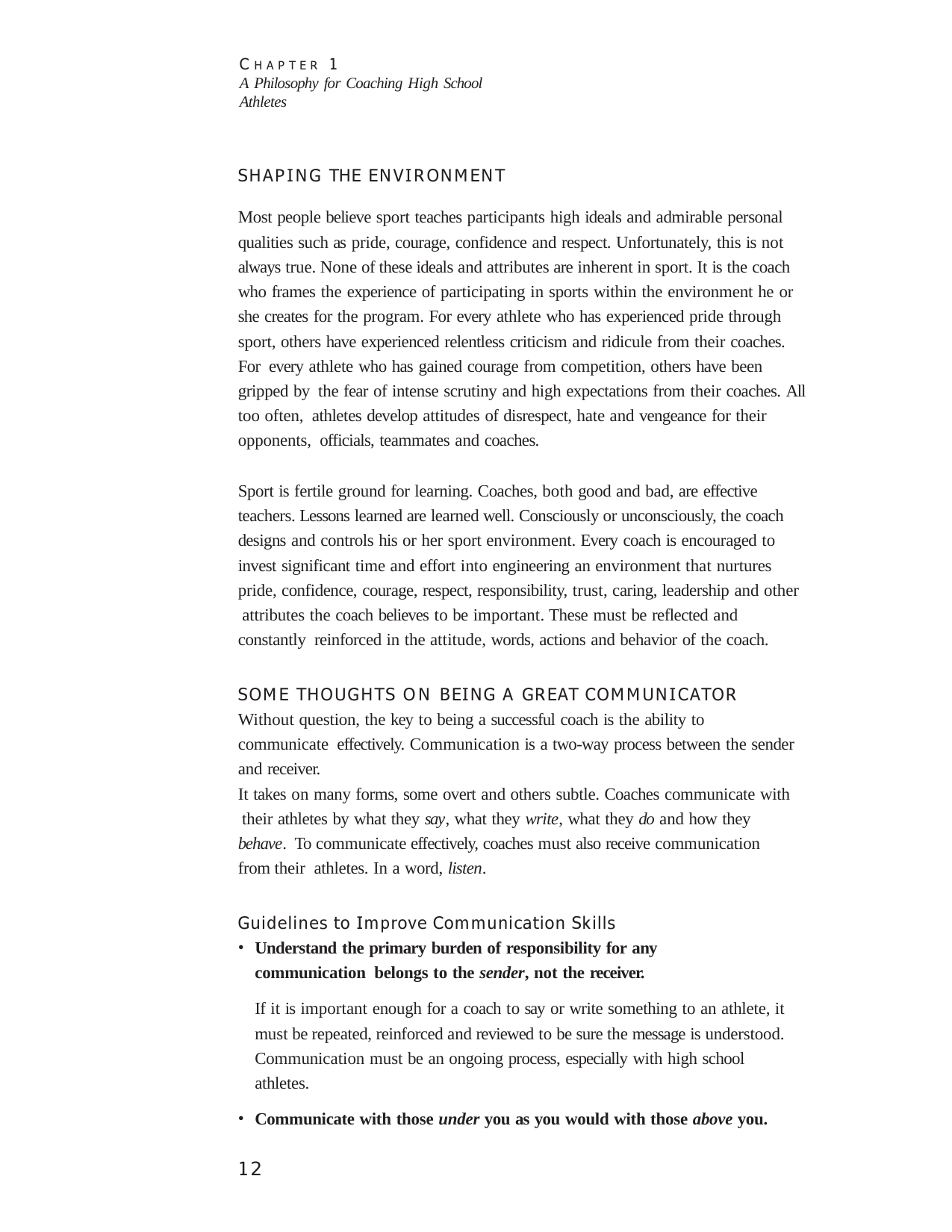

C H A P T E R   1
A Philosophy for Coaching High School Athletes
SHAPING THE ENVIRONMENT
Most people believe sport teaches participants high ideals and admirable personal  qualities such as pride, courage, confidence and respect. Unfortunately, this is not  always true. None of these ideals and attributes are inherent in sport. It is the coach  who frames the experience of participating in sports within the environment he or  she creates for the program. For every athlete who has experienced pride through  sport, others have experienced relentless criticism and ridicule from their coaches. For  every athlete who has gained courage from competition, others have been gripped by  the fear of intense scrutiny and high expectations from their coaches. All too often,  athletes develop attitudes of disrespect, hate and vengeance for their opponents,  officials, teammates and coaches.

Sport is fertile ground for learning. Coaches, both good and bad, are effective  teachers. Lessons learned are learned well. Consciously or unconsciously, the coach  designs and controls his or her sport environment. Every coach is encouraged to  invest significant time and effort into engineering an environment that nurtures  pride, confidence, courage, respect, responsibility, trust, caring, leadership and other  attributes the coach believes to be important. These must be reflected and constantly  reinforced in the attitude, words, actions and behavior of the coach.

SOME THOUGHTS ON BEING A GREAT COMMUNICATOR
Without question, the key to being a successful coach is the ability to communicate  effectively. Communication is a two-way process between the sender and receiver.
It takes on many forms, some overt and others subtle. Coaches communicate with  their athletes by what they say, what they write, what they do and how they behave.  To communicate effectively, coaches must also receive communication from their  athletes. In a word, listen.

Guidelines to Improve Communication Skills
Understand the primary burden of responsibility for any communication  belongs to the sender, not the receiver.
If it is important enough for a coach to say or write something to an athlete, it  must be repeated, reinforced and reviewed to be sure the message is understood.  Communication must be an ongoing process, especially with high school athletes.
Communicate with those under you as you would with those above you.
12